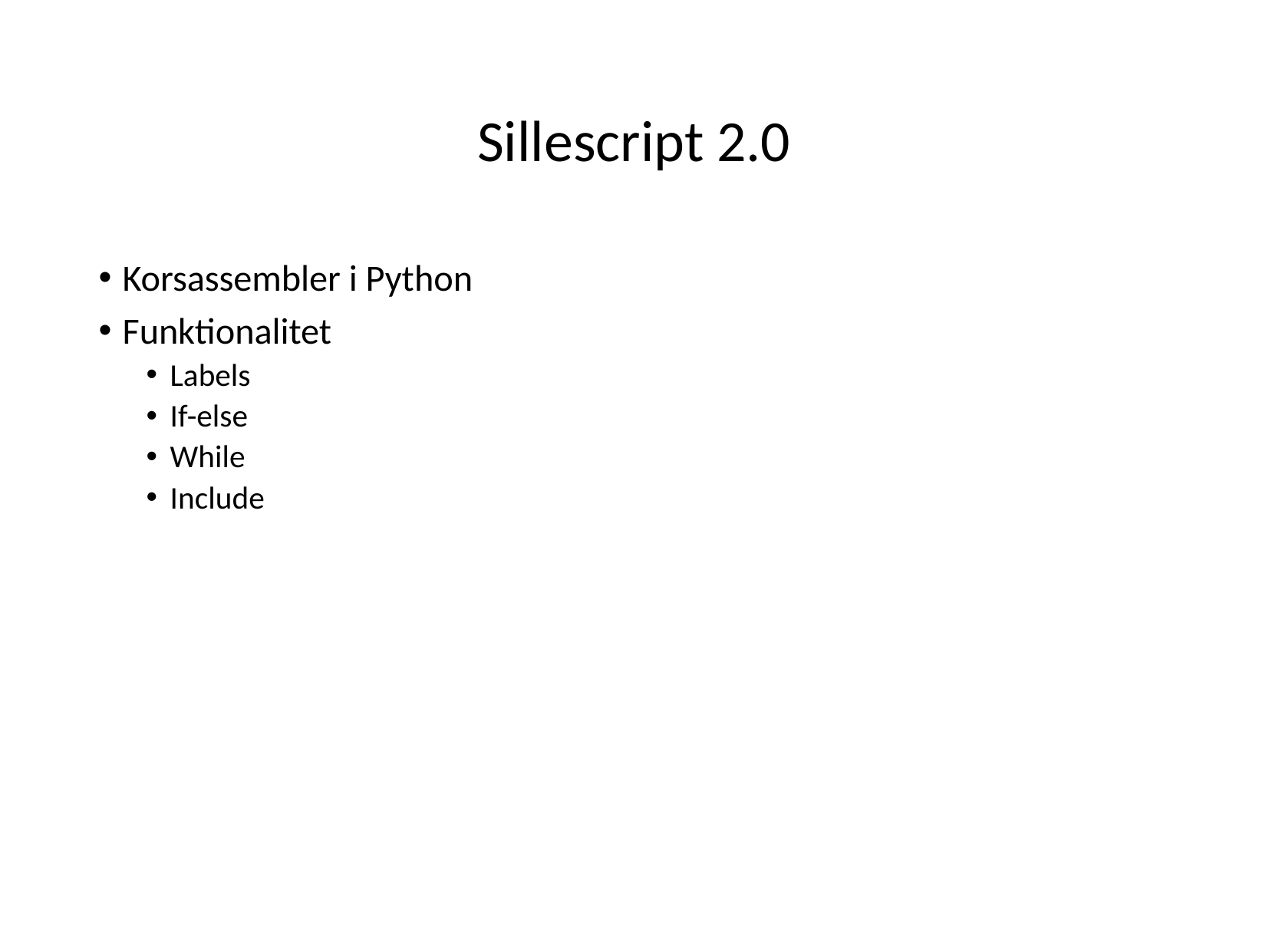

# Sillescript 2.0
Korsassembler i Python
Funktionalitet
Labels
If-else
While
Include